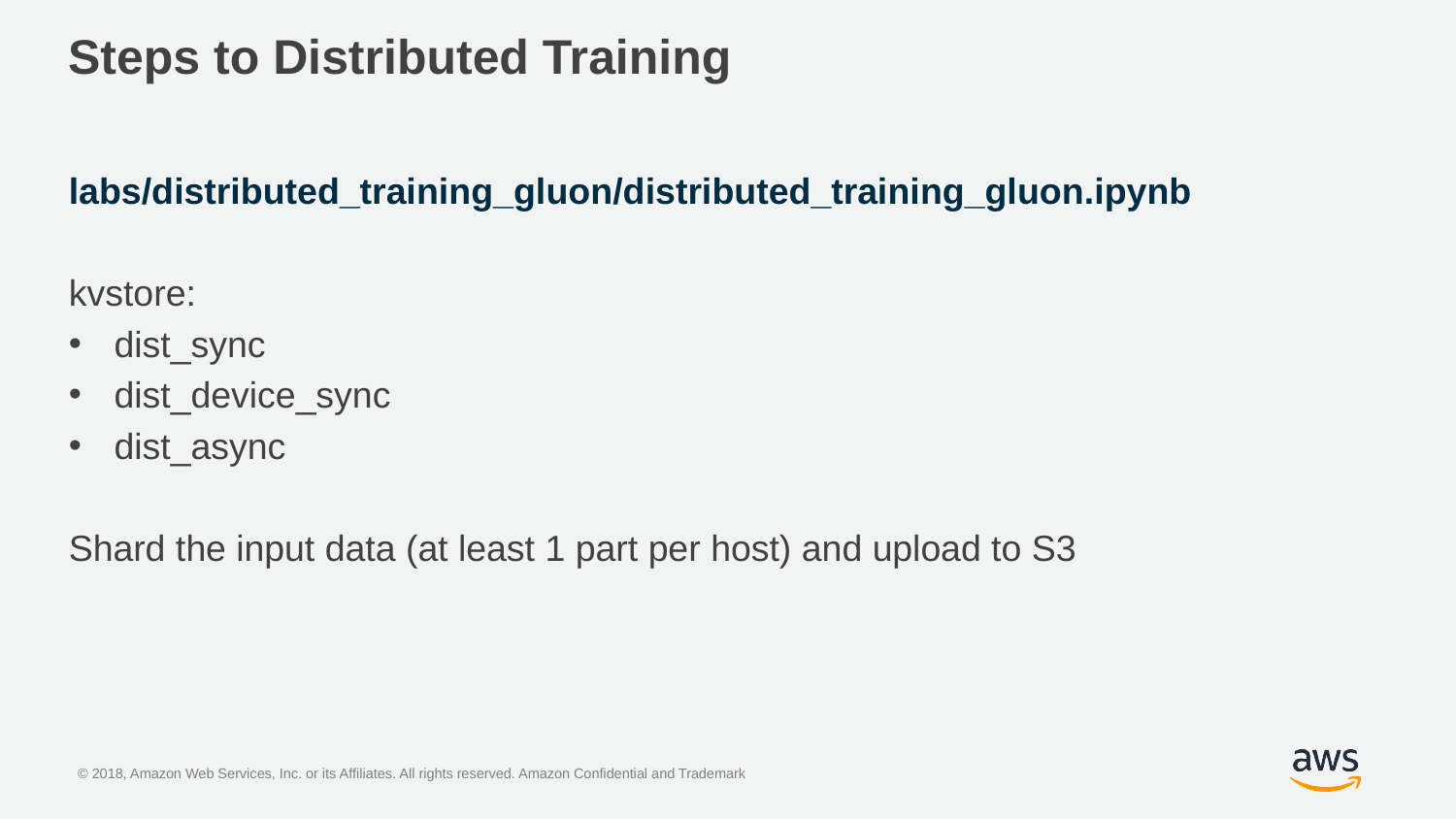

# Steps to Distributed Training
labs/distributed_training_gluon/distributed_training_gluon.ipynb

kvstore:
dist_sync
dist_device_sync
dist_async

Shard the input data (at least 1 part per host) and upload to S3